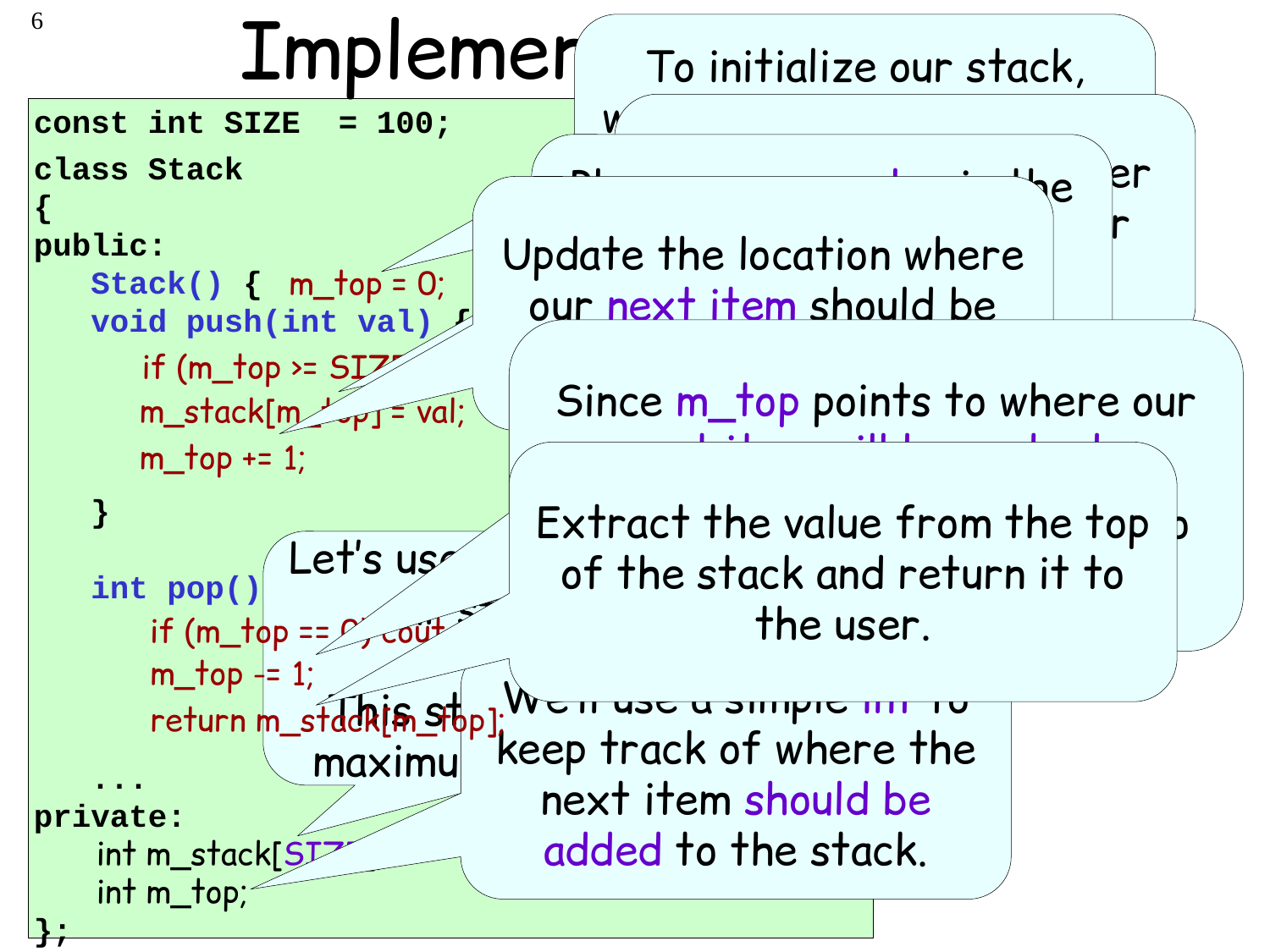

# Implementing a Stack
6
To initialize our stack, we’ll specify that the first item should go in the 0th slot of the array.
Let’s make sure we never over-fill (overflow) our stack!
const int SIZE  = 100;

class Stack
{
public:
   Stack() {            }
   void push(int val) {

   }

   int pop() {

   ...
private:

};

Place our new value in the next open slot of the array… m_top specifies where that is!
Update the location where our next item should be placed in the array.
m_top = 0;
Since m_top points to where our next item will be pushed…

Let’s decrement it to point it to where the current top item is!
if (m_top >= SIZE) cout << “Argh!”;
We can’t pop an item from our stack if it’s empty!  Tell the user!
m_stack[m_top] = val;
m_top += 1;
Extract the value from the top of the stack and return it to the user.
Let’s use an array to hold our stack items.

This stack may hold a maximum of 100 items.
if (m_top == 0) cout << “Argh!”;
We’ll use a simple int to keep track of where the next item should be added to the stack.
m_top -= 1;
return m_stack[m_top];
 int m_stack[SIZE];
 int m_top;